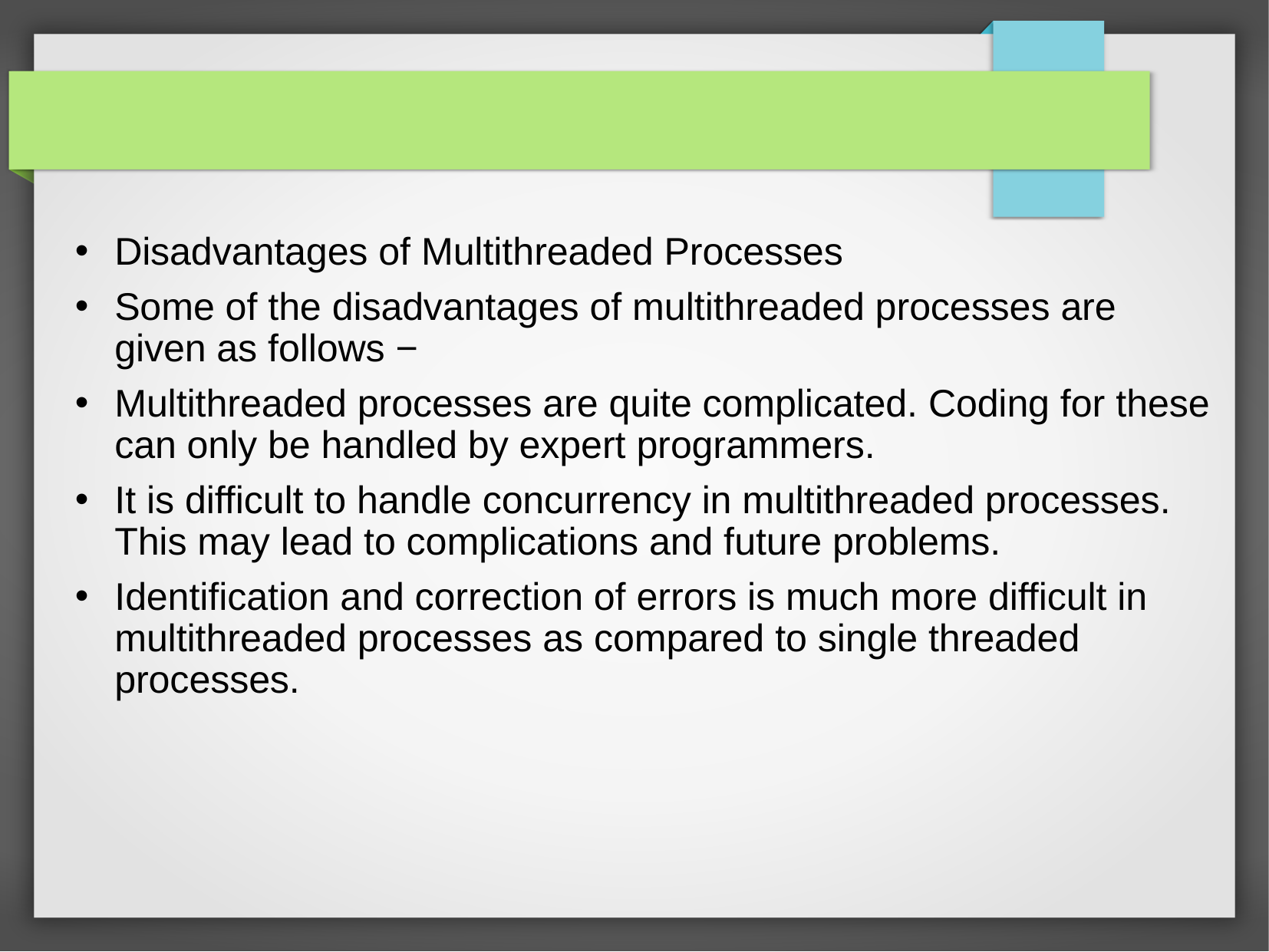

#
Disadvantages of Multithreaded Processes
Some of the disadvantages of multithreaded processes are given as follows −
Multithreaded processes are quite complicated. Coding for these can only be handled by expert programmers.
It is difficult to handle concurrency in multithreaded processes. This may lead to complications and future problems.
Identification and correction of errors is much more difficult in multithreaded processes as compared to single threaded processes.